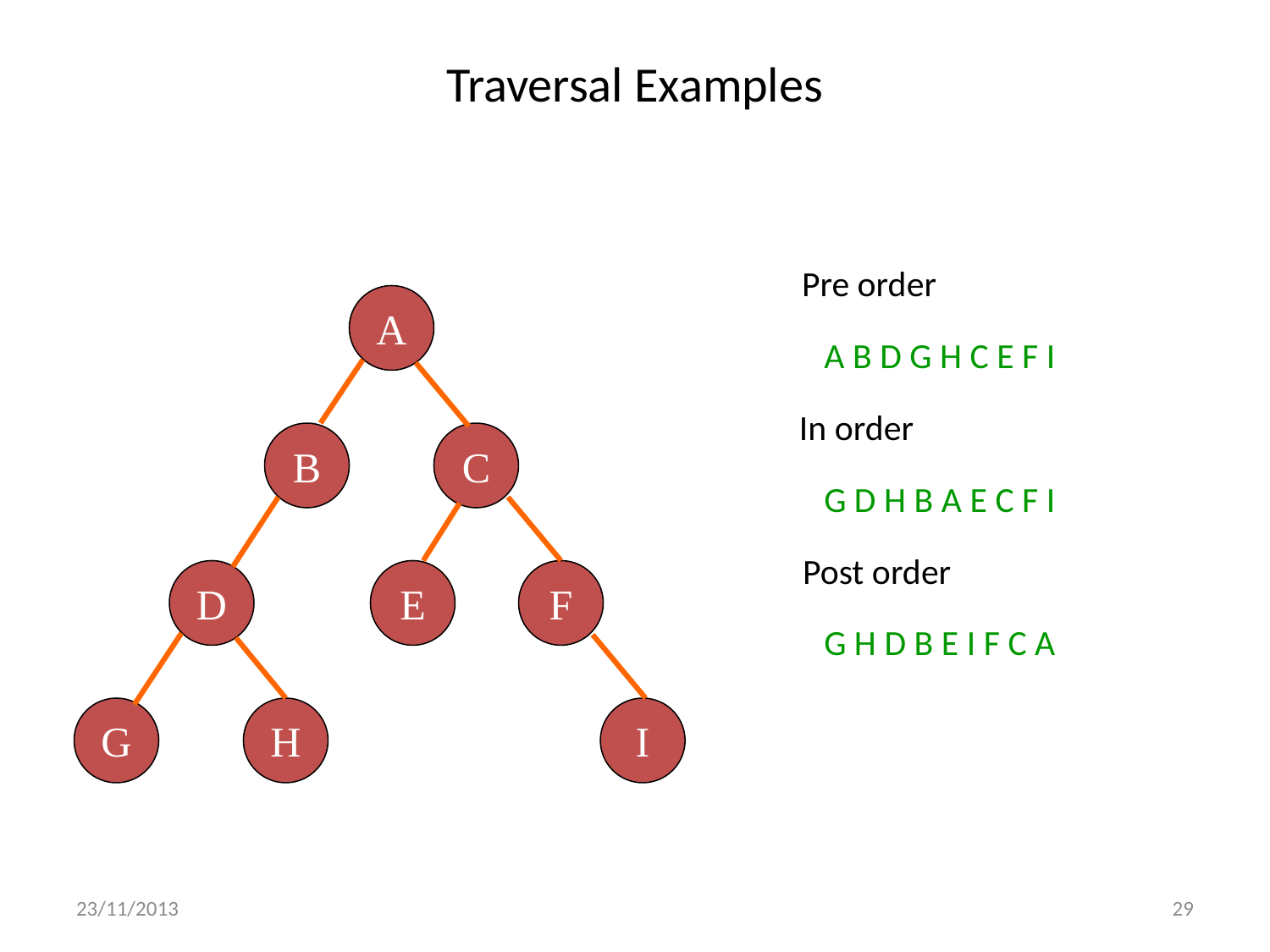

# Traversal Examples
Pre order
A

B
C

D
E
F

G
H
I
A B D G H C E F I
In order
G D H B A E C F I
Post order
G H D B E I F C A
23/11/2013
29